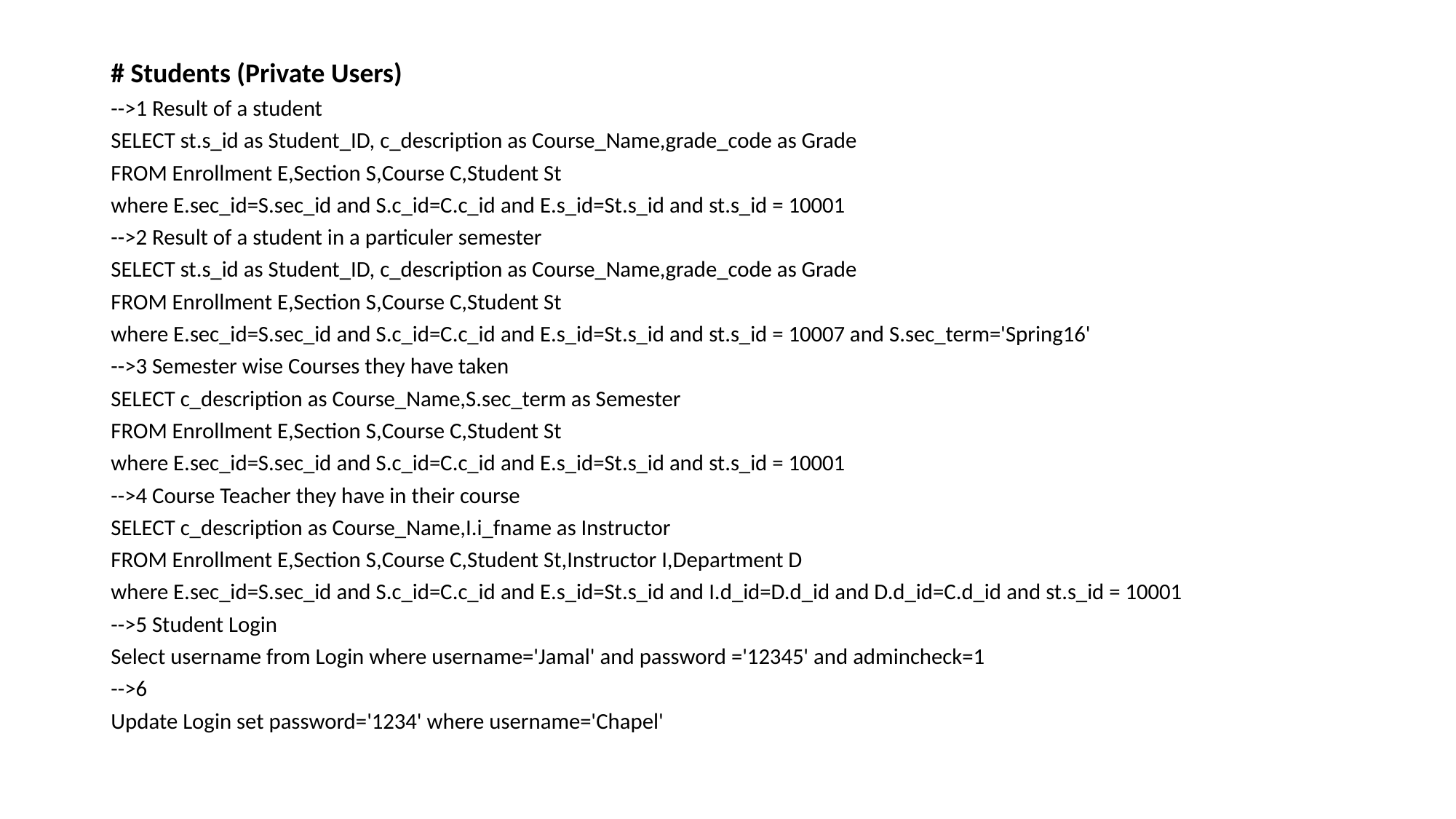

# Students (Private Users)
-->1 Result of a student
SELECT st.s_id as Student_ID, c_description as Course_Name,grade_code as Grade
FROM Enrollment E,Section S,Course C,Student St
where E.sec_id=S.sec_id and S.c_id=C.c_id and E.s_id=St.s_id and st.s_id = 10001
-->2 Result of a student in a particuler semester
SELECT st.s_id as Student_ID, c_description as Course_Name,grade_code as Grade
FROM Enrollment E,Section S,Course C,Student St
where E.sec_id=S.sec_id and S.c_id=C.c_id and E.s_id=St.s_id and st.s_id = 10007 and S.sec_term='Spring16'
-->3 Semester wise Courses they have taken
SELECT c_description as Course_Name,S.sec_term as Semester
FROM Enrollment E,Section S,Course C,Student St
where E.sec_id=S.sec_id and S.c_id=C.c_id and E.s_id=St.s_id and st.s_id = 10001
-->4 Course Teacher they have in their course
SELECT c_description as Course_Name,I.i_fname as Instructor
FROM Enrollment E,Section S,Course C,Student St,Instructor I,Department D
where E.sec_id=S.sec_id and S.c_id=C.c_id and E.s_id=St.s_id and I.d_id=D.d_id and D.d_id=C.d_id and st.s_id = 10001
-->5 Student Login
Select username from Login where username='Jamal' and password ='12345' and admincheck=1
-->6
Update Login set password='1234' where username='Chapel'